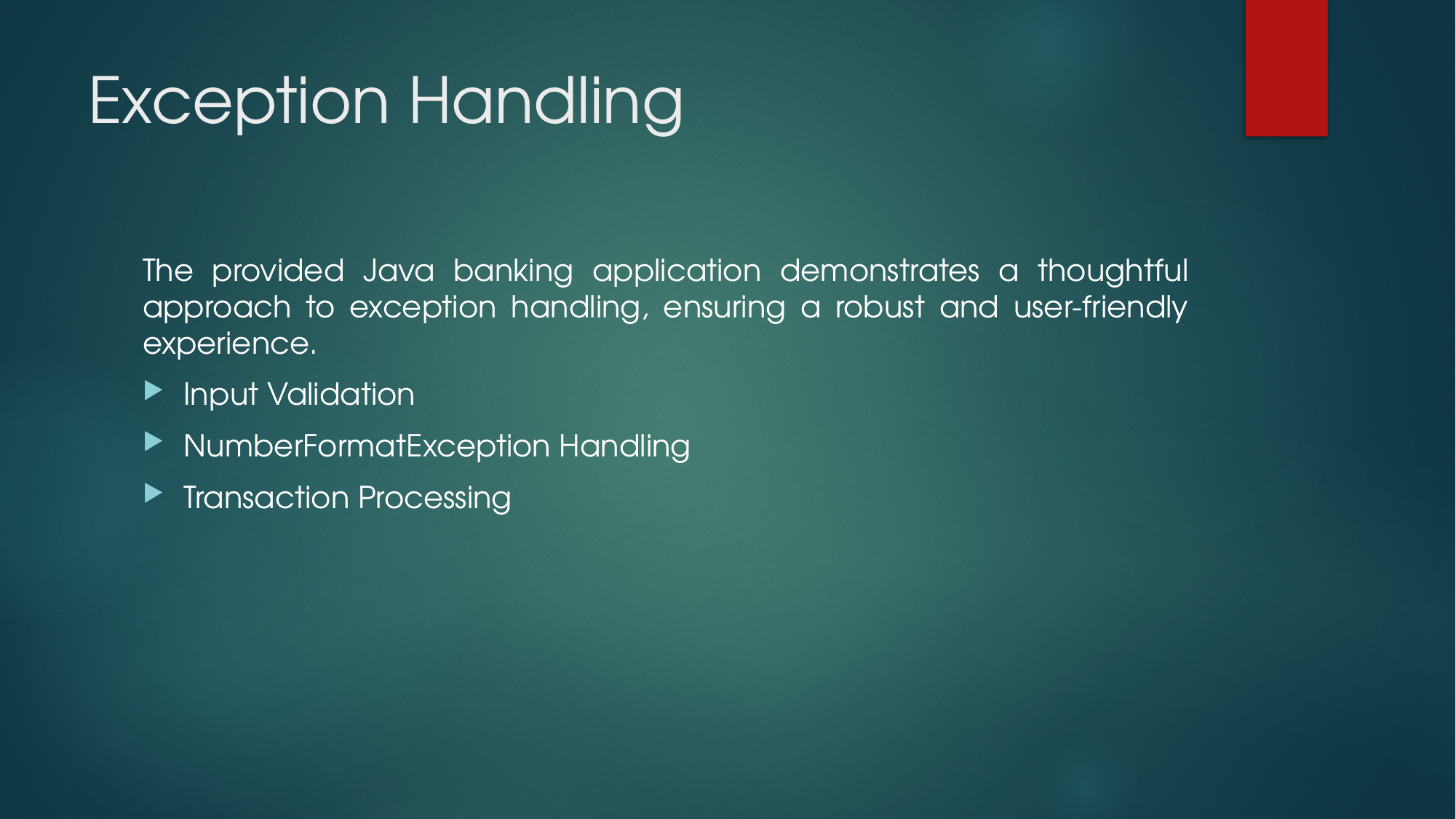

# Exception Handling
The provided Java banking application demonstrates a thoughtful approach to exception handling, ensuring a robust and user-friendly experience.
Input Validation
NumberFormatException Handling
Transaction Processing